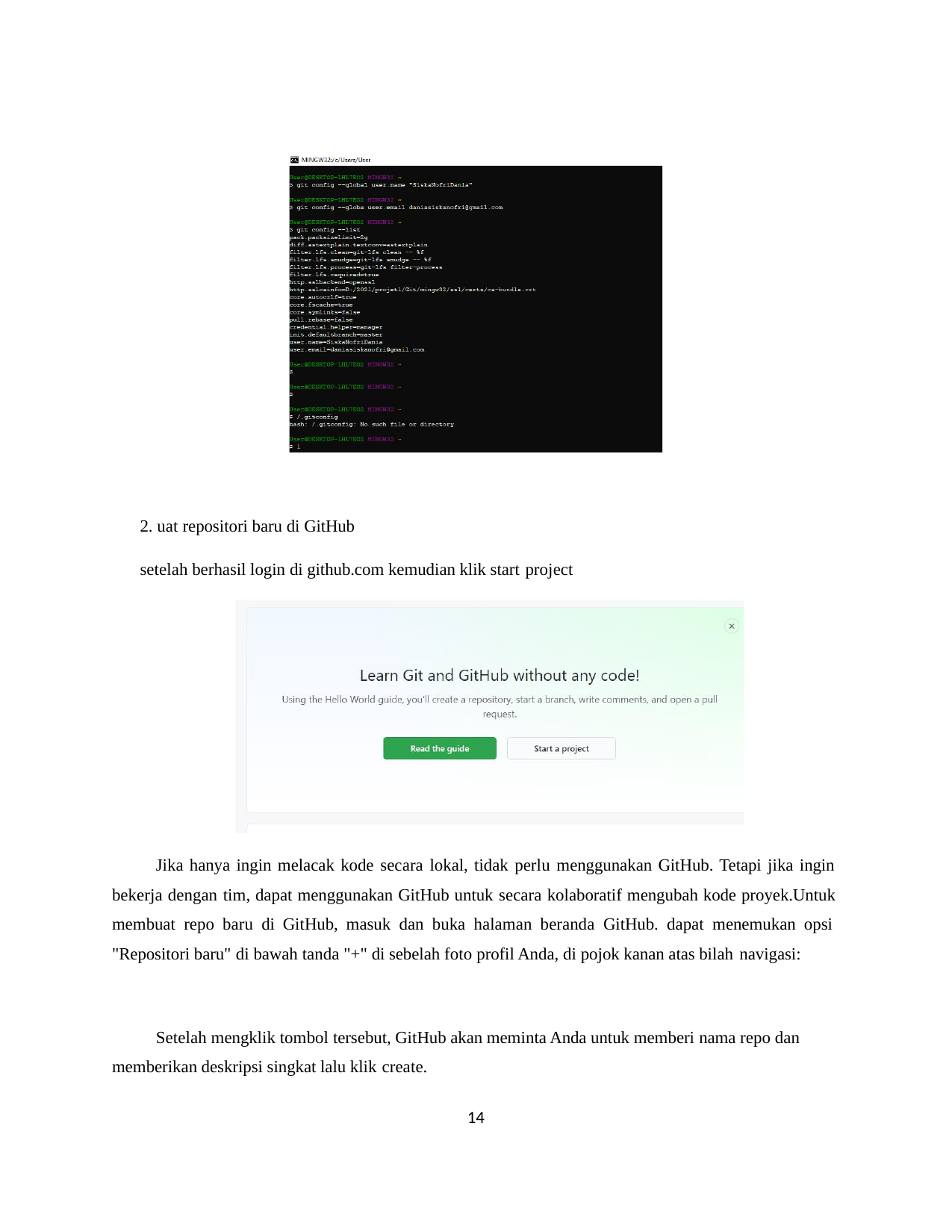

2. uat repositori baru di GitHub

setelah berhasil login di github.com kemudian klik start project

Jika hanya ingin melacak kode secara lokal, tidak perlu menggunakan GitHub. Tetapi jika ingin  bekerja dengan tim, dapat menggunakan GitHub untuk secara kolaboratif mengubah kode proyek.Untuk  membuat repo baru di GitHub, masuk dan buka halaman beranda GitHub. dapat menemukan opsi  "Repositori baru" di bawah tanda "+" di sebelah foto profil Anda, di pojok kanan atas bilah navigasi:
Setelah mengklik tombol tersebut, GitHub akan meminta Anda untuk memberi nama repo dan  memberikan deskripsi singkat lalu klik create.
14